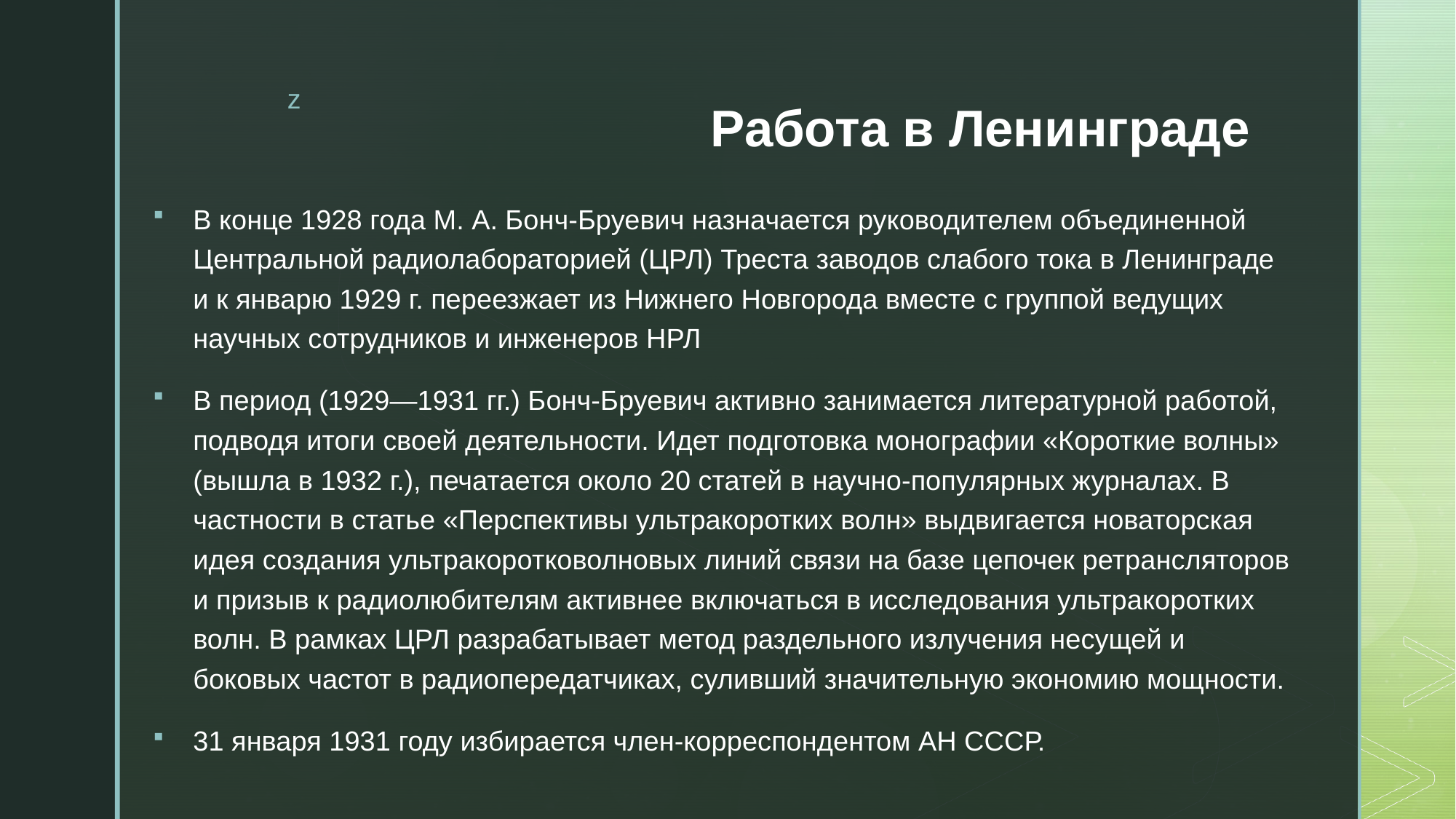

# Работа в Ленинграде
В конце 1928 года М. А. Бонч-Бруевич назначается руководителем объединенной Центральной радиолабораторией (ЦРЛ) Треста заводов слабого тока в Ленинграде и к январю 1929 г. переезжает из Нижнего Новгорода вместе с группой ведущих научных сотрудников и инженеров НРЛ
В период (1929—1931 гг.) Бонч-Бруевич активно занимается литературной работой, подводя итоги своей деятельности. Идет подготовка монографии «Короткие волны» (вышла в 1932 г.), печатается около 20 статей в научно-популярных журналах. В частности в статье «Перспективы ультракоротких волн» выдвигается новаторская идея создания ультракоротковолновых линий связи на базе цепочек ретрансляторов и призыв к радиолюбителям активнее включаться в исследования ультракоротких волн. В рамках ЦРЛ разрабатывает метод раздельного излучения несущей и боковых частот в радиопередатчиках, суливший значительную экономию мощности.
31 января 1931 году избирается член-корреспондентом АН СССР.